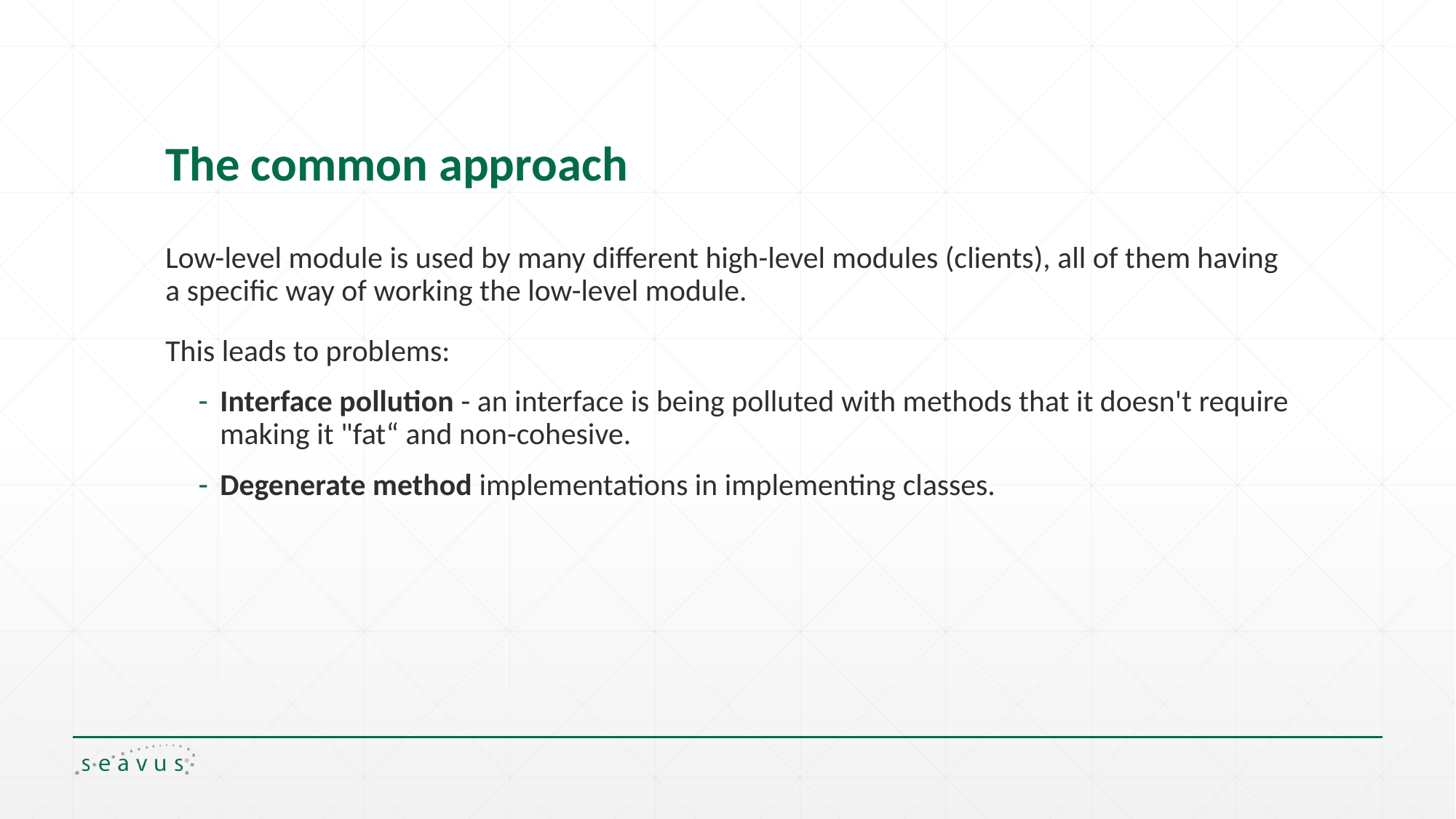

# The common approach
Low-level module is used by many different high-level modules (clients), all of them having a specific way of working the low-level module.
This leads to problems:
Interface pollution - an interface is being polluted with methods that it doesn't require making it "fat“ and non-cohesive.
Degenerate method implementations in implementing classes.